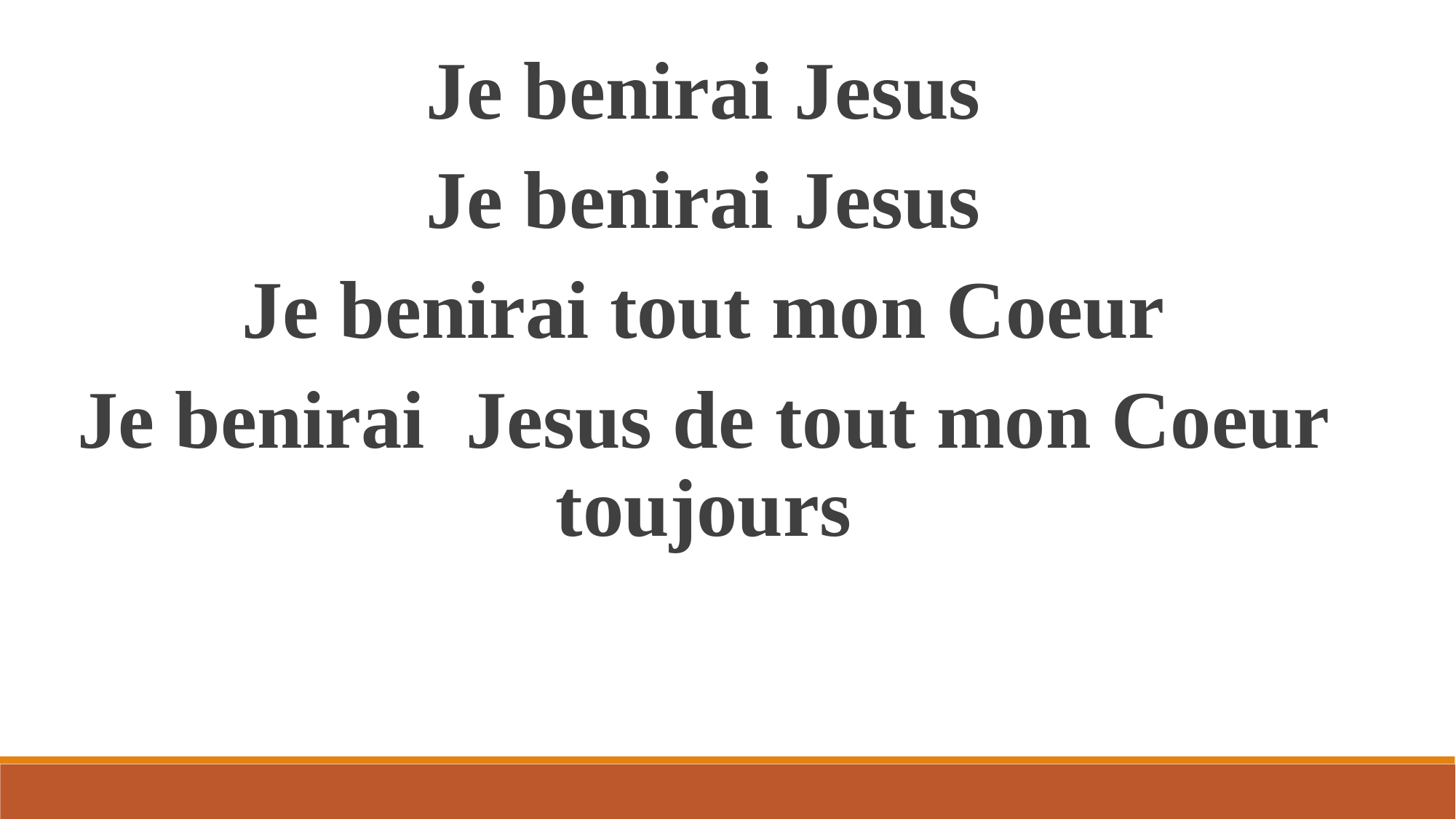

Je benirai Jesus
Je benirai Jesus
Je benirai tout mon Coeur
Je benirai  Jesus de tout mon Coeur toujours